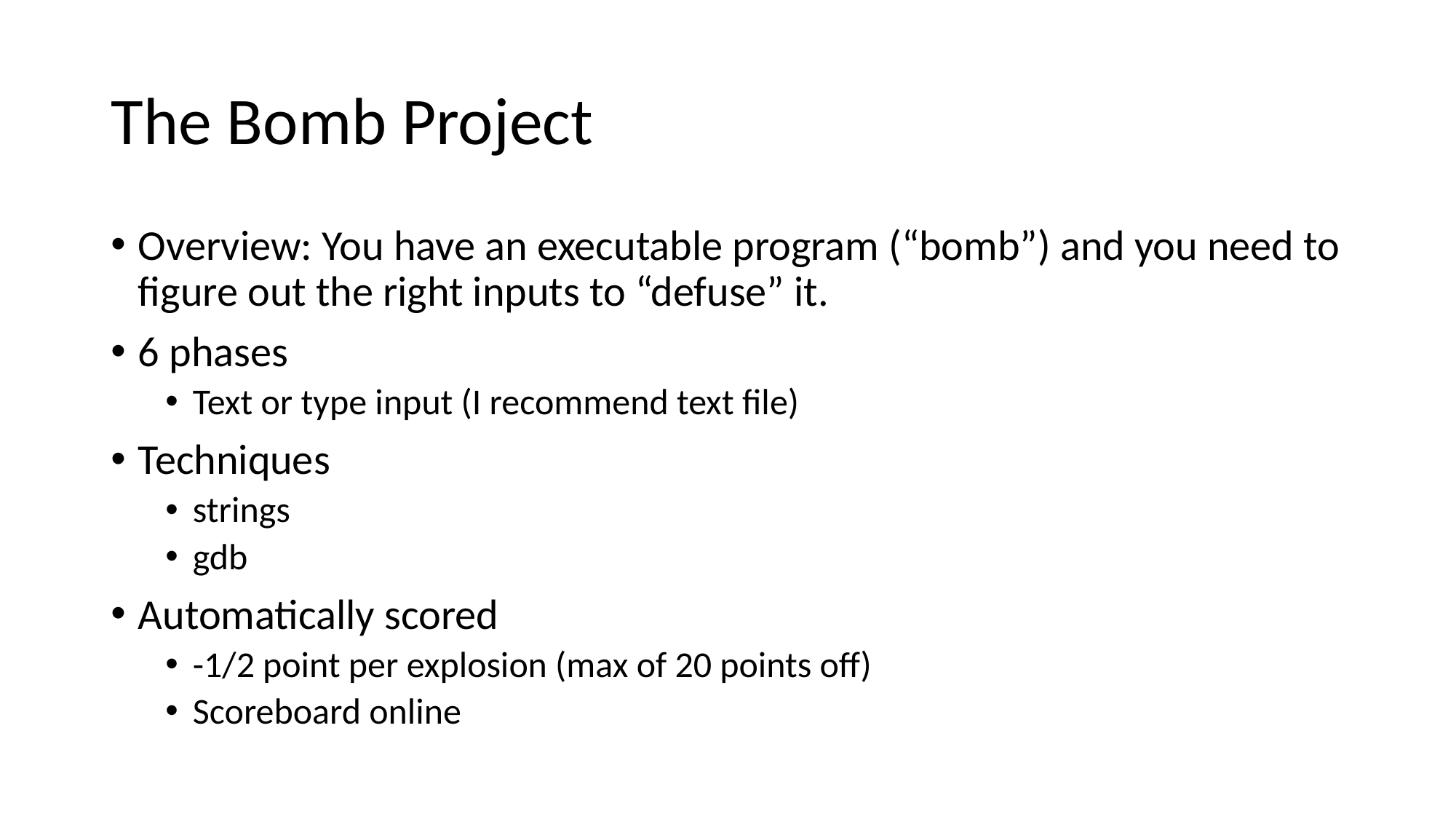

# The Bomb Project
Overview: You have an executable program (“bomb”) and you need to figure out the right inputs to “defuse” it.
6 phases
Text or type input (I recommend text file)
Techniques
strings
gdb
Automatically scored
-1/2 point per explosion (max of 20 points off)
Scoreboard online